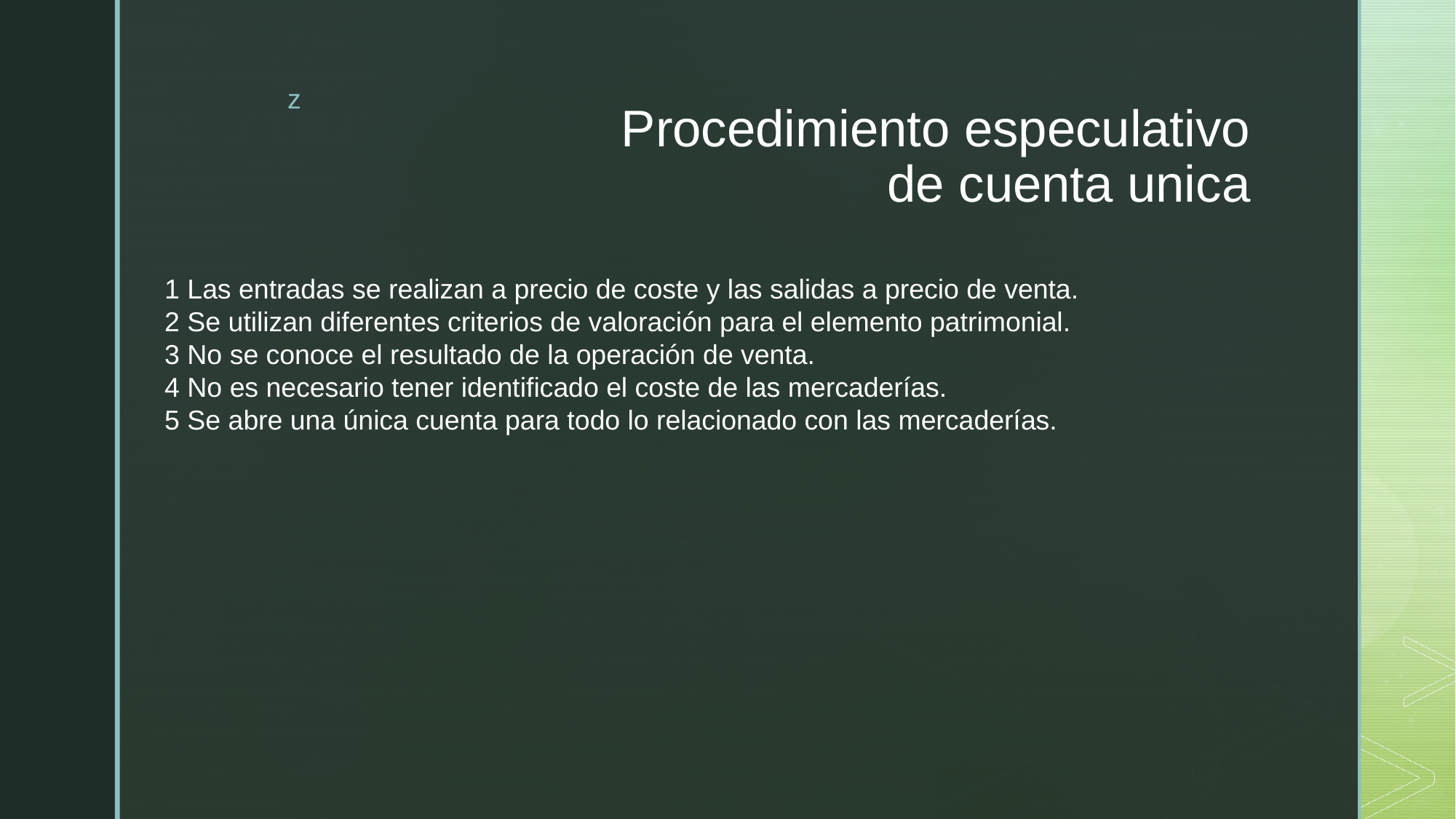

# Procedimiento especulativo de cuenta unica
1 Las entradas se realizan a precio de coste y las salidas a precio de venta.
2 Se utilizan diferentes criterios de valoración para el elemento patrimonial.
3 No se conoce el resultado de la operación de venta.
4 No es necesario tener identificado el coste de las mercaderías.
5 Se abre una única cuenta para todo lo relacionado con las mercaderías.